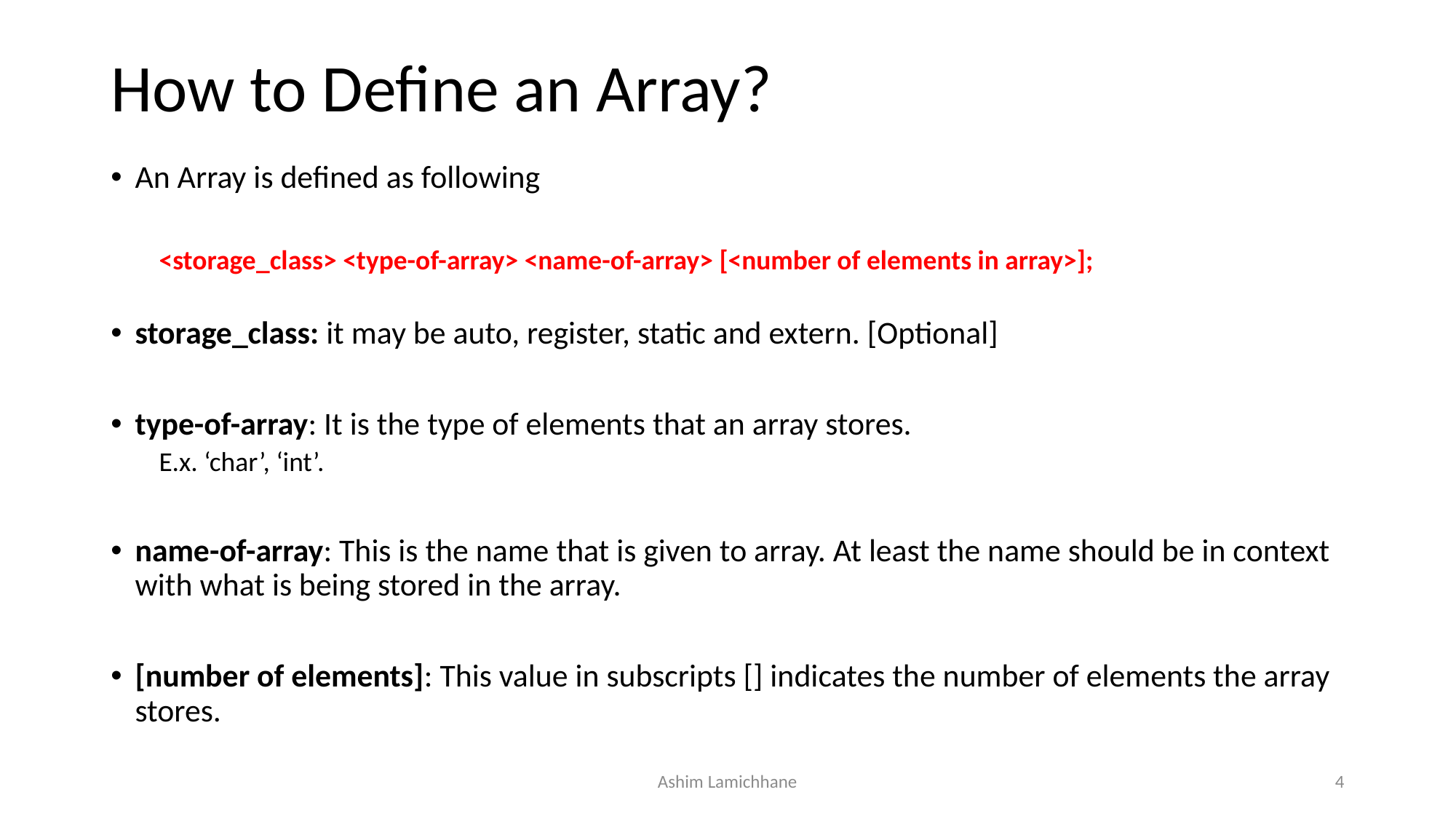

# How to Define an Array?
An Array is defined as following

<storage_class> <type-of-array> <name-of-array> [<number of elements in array>];
storage_class: it may be auto, register, static and extern. [Optional]

type-of-array: It is the type of elements that an array stores.
E.x. ‘char’, ‘int’.

name-of-array: This is the name that is given to array. At least the name should be in context with what is being stored in the array.

[number of elements]: This value in subscripts [] indicates the number of elements the array stores.

Ashim Lamichhane
4